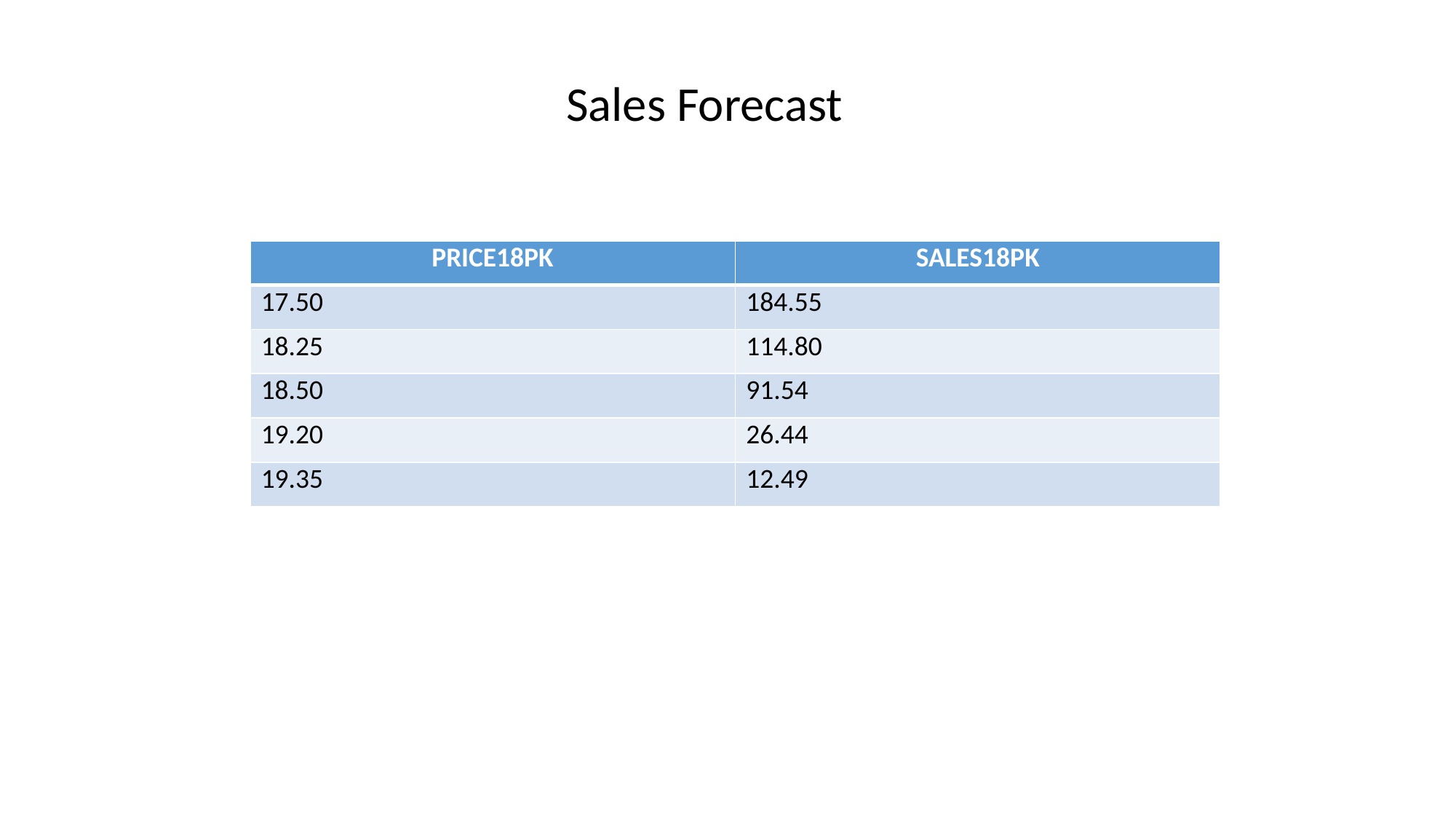

Sales Forecast
| PRICE18PK | SALES18PK |
| --- | --- |
| 17.50 | 184.55 |
| 18.25 | 114.80 |
| 18.50 | 91.54 |
| 19.20 | 26.44 |
| 19.35 | 12.49 |